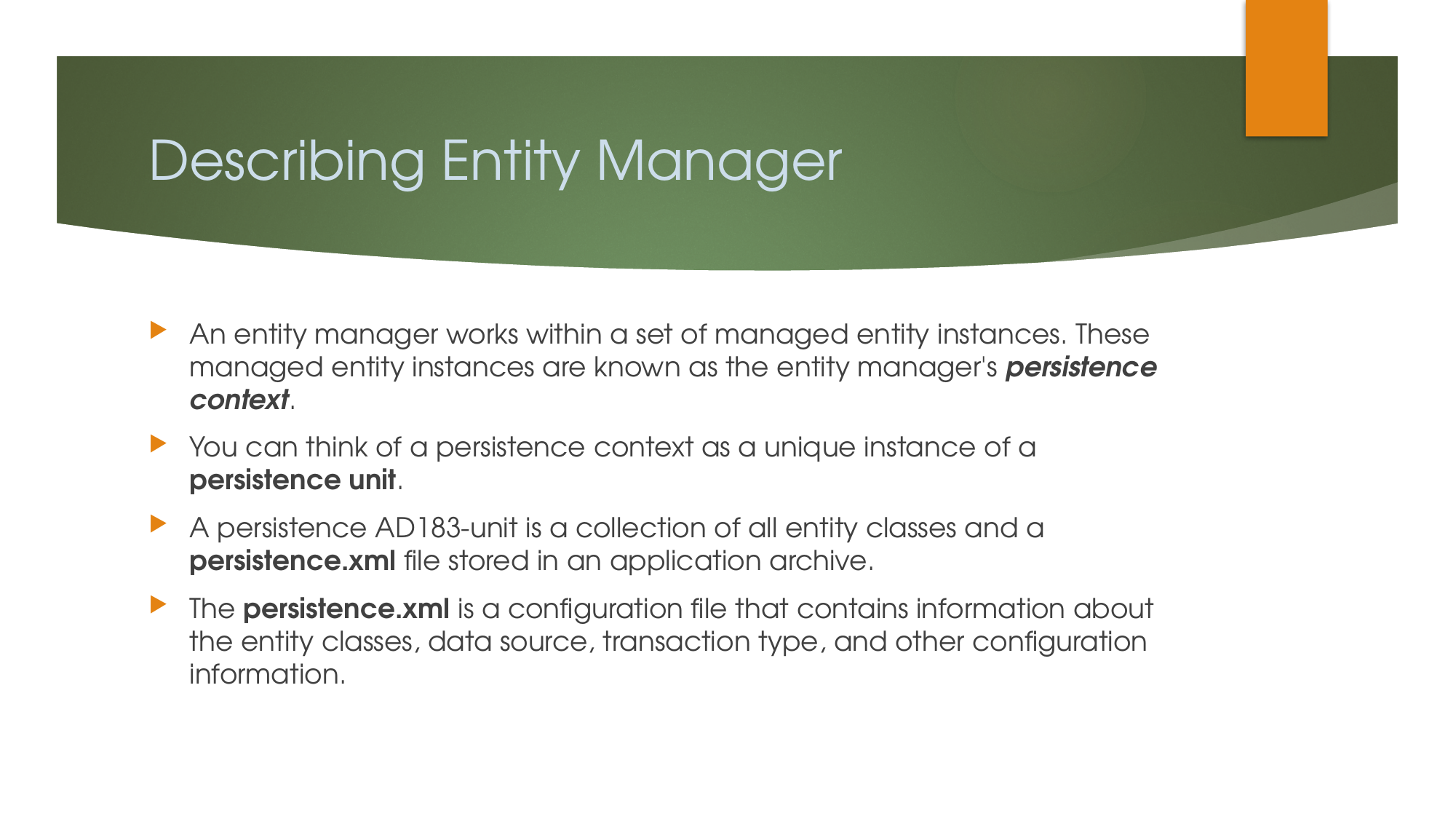

# Describing Entity Manager
An entity manager works within a set of managed entity instances. These managed entity instances are known as the entity manager's persistence context.
You can think of a persistence context as a unique instance of a persistence unit.
A persistence AD183-unit is a collection of all entity classes and a persistence.xml file stored in an application archive.
The persistence.xml is a configuration file that contains information about the entity classes, data source, transaction type, and other configuration information.